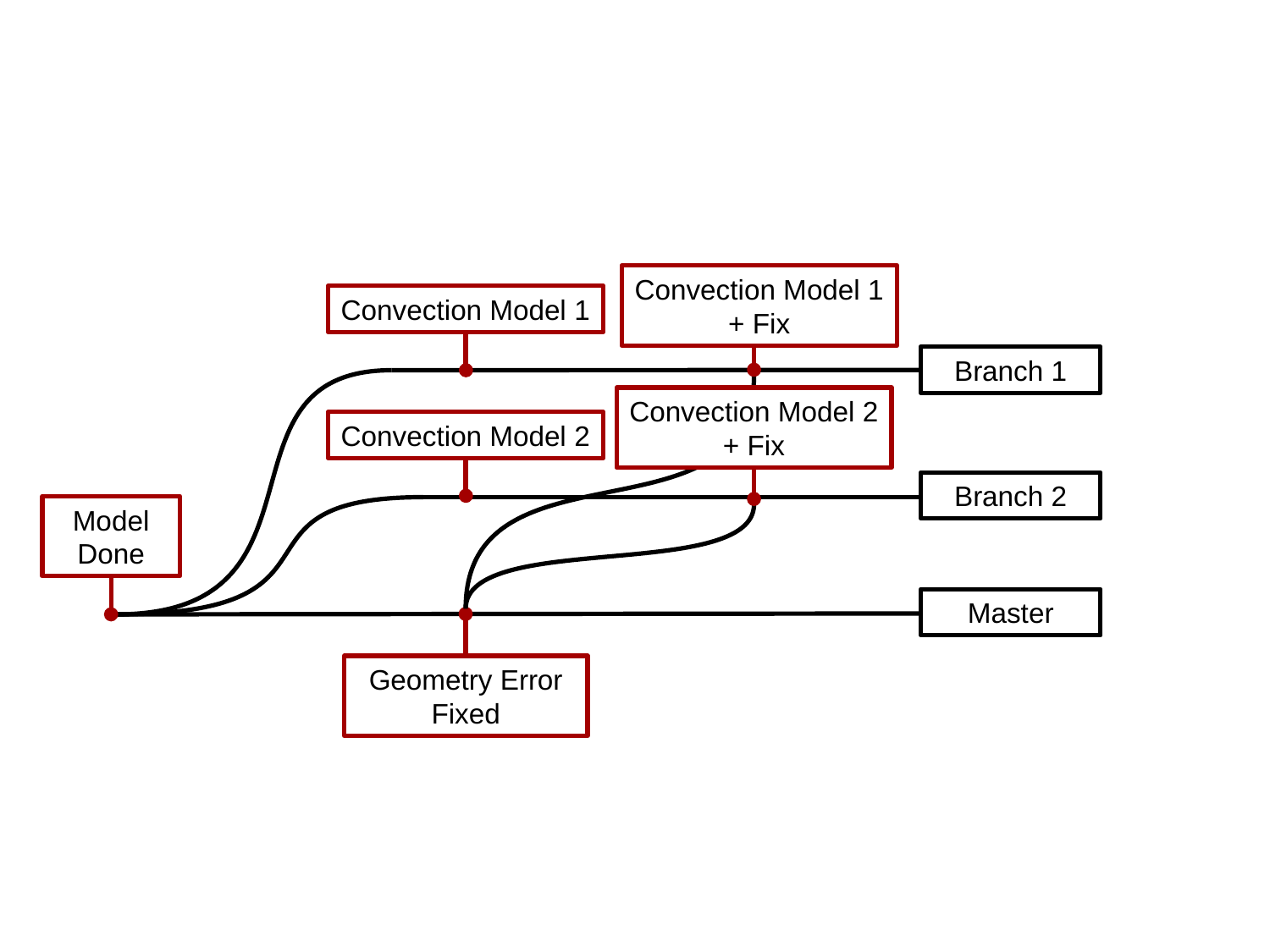

Convection Model 1 + Fix
Convection Model 1
Branch 1

Convection Model 2 + Fix
Convection Model 2
Branch 2

Model Done
Master

Geometry Error Fixed